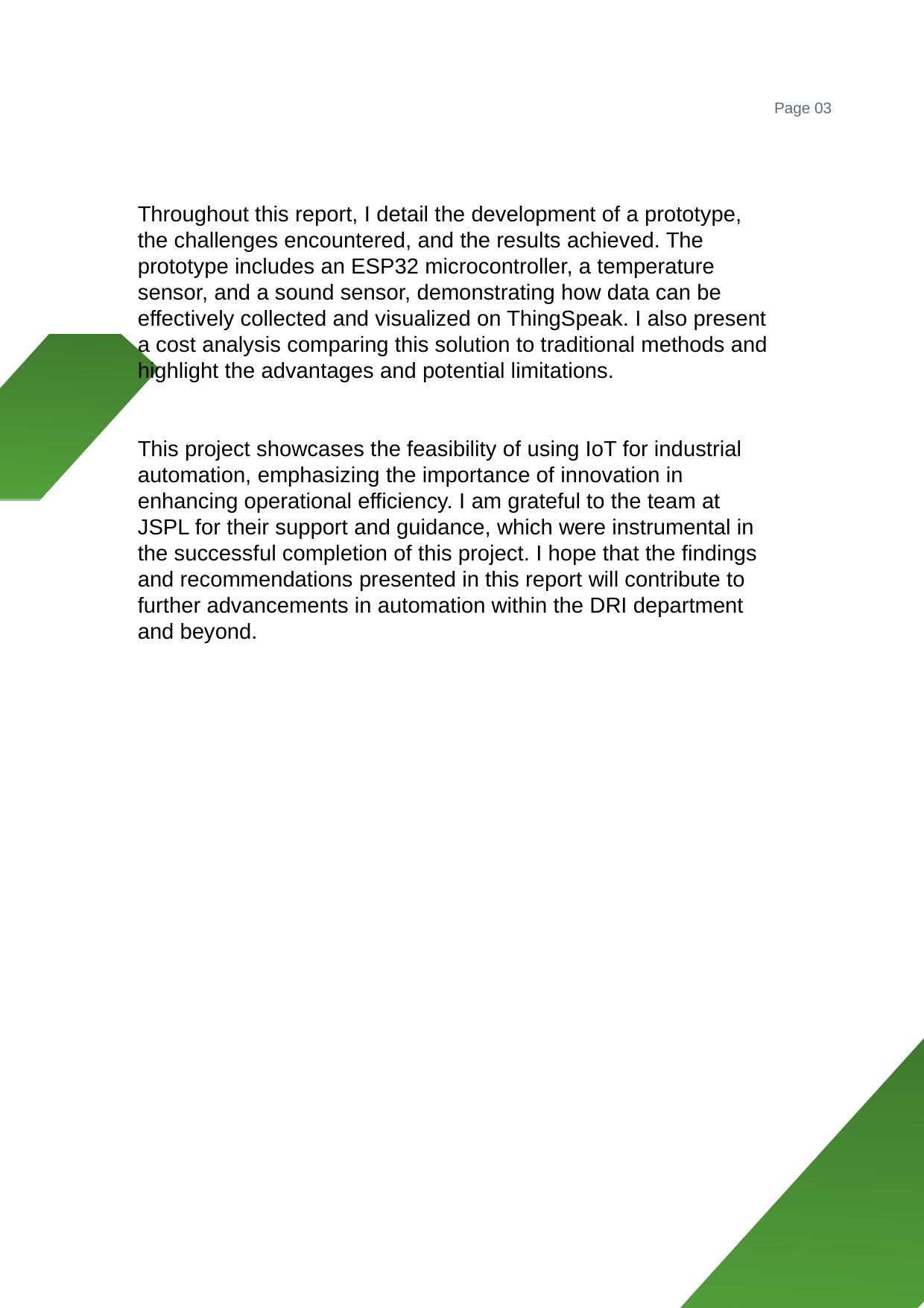

Page 03
Throughout this report, I detail the development of a prototype, the challenges encountered, and the results achieved. The prototype includes an ESP32 microcontroller, a temperature sensor, and a sound sensor, demonstrating how data can be effectively collected and visualized on ThingSpeak. I also present a cost analysis comparing this solution to traditional methods and highlight the advantages and potential limitations.

This project showcases the feasibility of using IoT for industrial automation, emphasizing the importance of innovation in enhancing operational efficiency. I am grateful to the team at JSPL for their support and guidance, which were instrumental in the successful completion of this project. I hope that the findings and recommendations presented in this report will contribute to further advancements in automation within the DRI department and beyond.